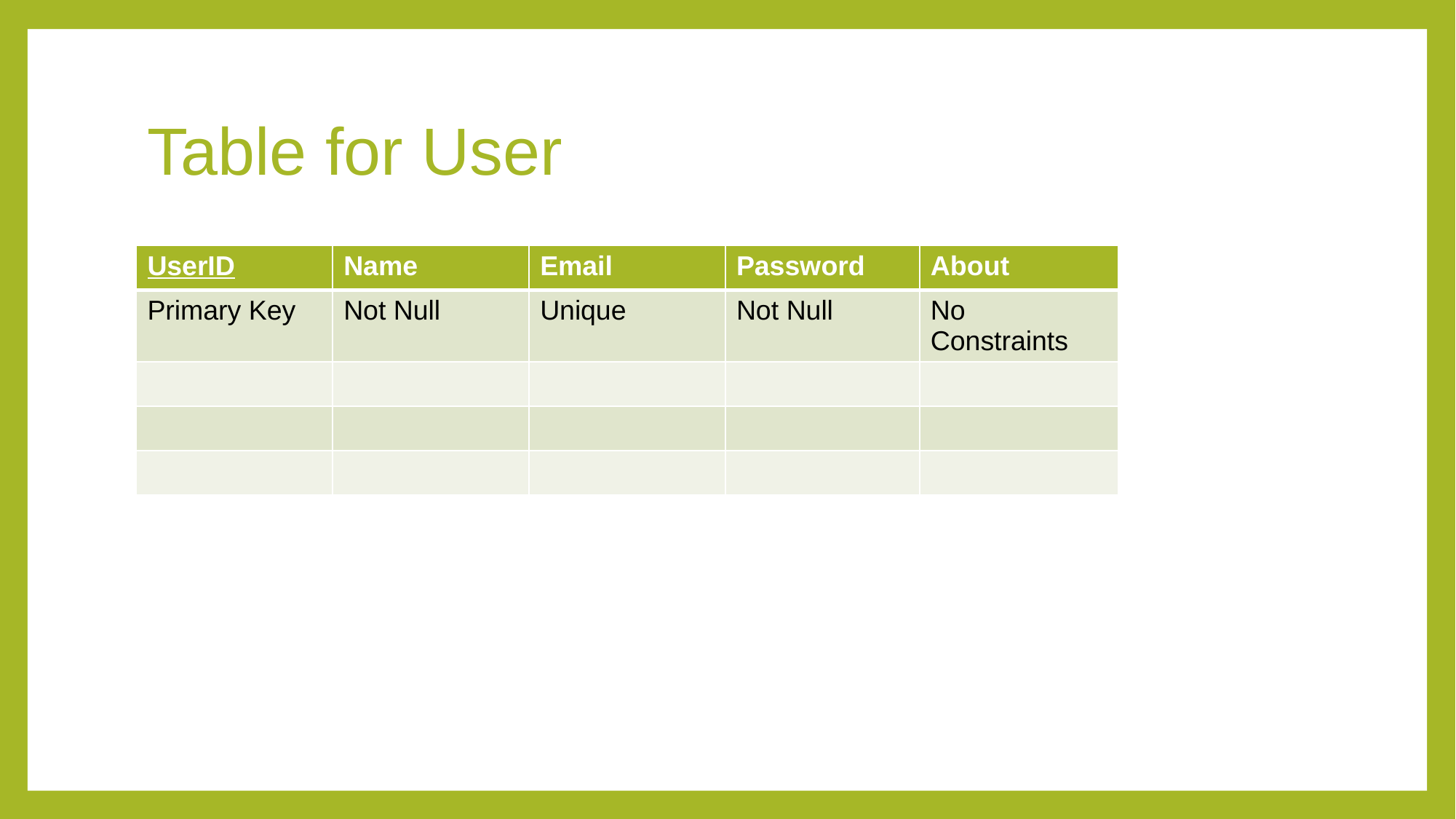

# Table for User
| UserID | Name | Email | Password | About |
| --- | --- | --- | --- | --- |
| Primary Key | Not Null | Unique | Not Null | No Constraints |
|  |  |  |  |  |
|  |  |  |  |  |
|  |  |  |  |  |